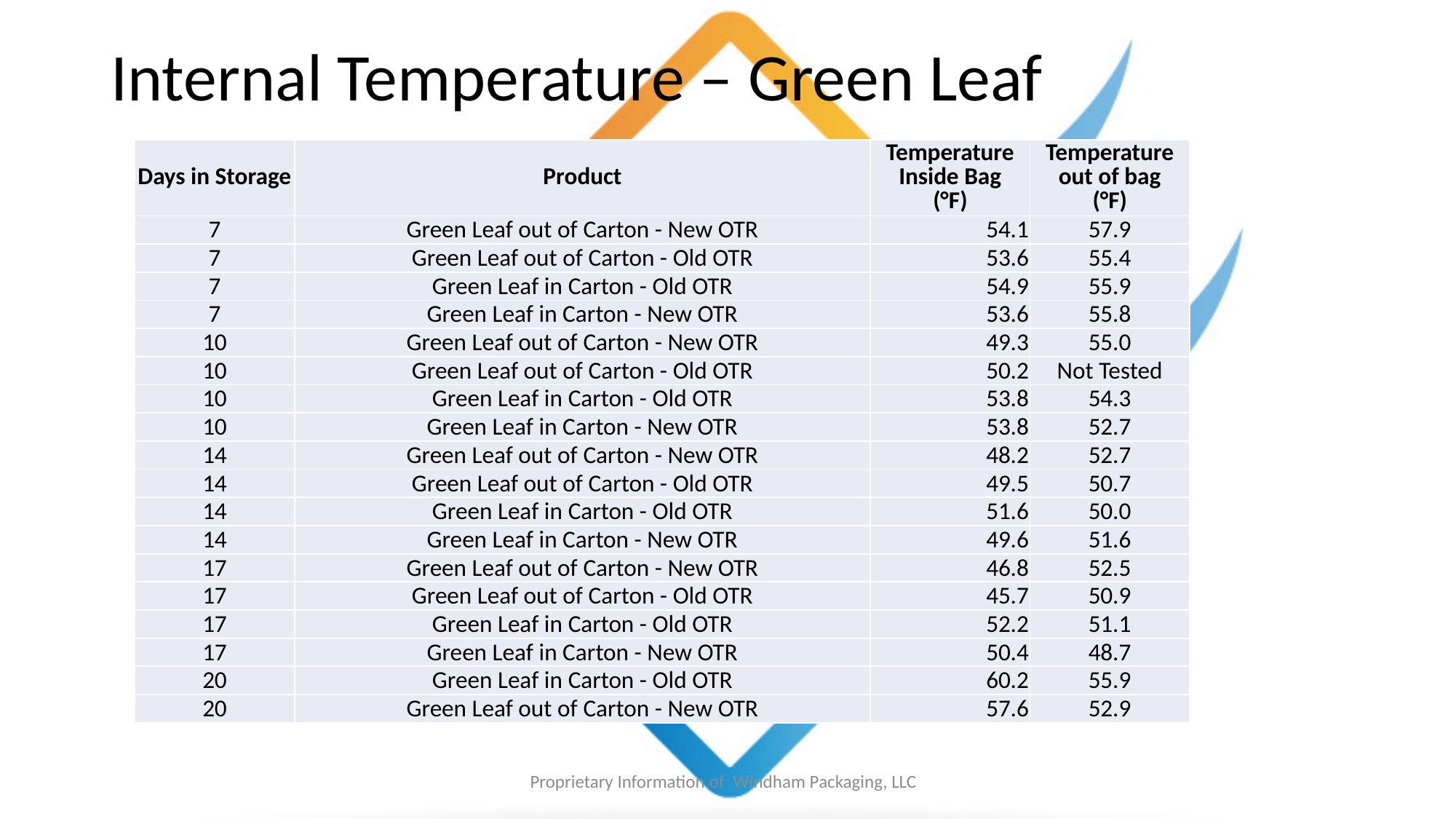

# Internal Temperature – Green Leaf
| Days in Storage | Product | Temperature Inside Bag (°F) | Temperature out of bag (°F) |
| --- | --- | --- | --- |
| 7 | Green Leaf out of Carton - New OTR | 54.1 | 57.9 |
| 7 | Green Leaf out of Carton - Old OTR | 53.6 | 55.4 |
| 7 | Green Leaf in Carton - Old OTR | 54.9 | 55.9 |
| 7 | Green Leaf in Carton - New OTR | 53.6 | 55.8 |
| 10 | Green Leaf out of Carton - New OTR | 49.3 | 55.0 |
| 10 | Green Leaf out of Carton - Old OTR | 50.2 | Not Tested |
| 10 | Green Leaf in Carton - Old OTR | 53.8 | 54.3 |
| 10 | Green Leaf in Carton - New OTR | 53.8 | 52.7 |
| 14 | Green Leaf out of Carton - New OTR | 48.2 | 52.7 |
| 14 | Green Leaf out of Carton - Old OTR | 49.5 | 50.7 |
| 14 | Green Leaf in Carton - Old OTR | 51.6 | 50.0 |
| 14 | Green Leaf in Carton - New OTR | 49.6 | 51.6 |
| 17 | Green Leaf out of Carton - New OTR | 46.8 | 52.5 |
| 17 | Green Leaf out of Carton - Old OTR | 45.7 | 50.9 |
| 17 | Green Leaf in Carton - Old OTR | 52.2 | 51.1 |
| 17 | Green Leaf in Carton - New OTR | 50.4 | 48.7 |
| 20 | Green Leaf in Carton - Old OTR | 60.2 | 55.9 |
| 20 | Green Leaf out of Carton - New OTR | 57.6 | 52.9 |
Proprietary Information of  Windham Packaging, LLC